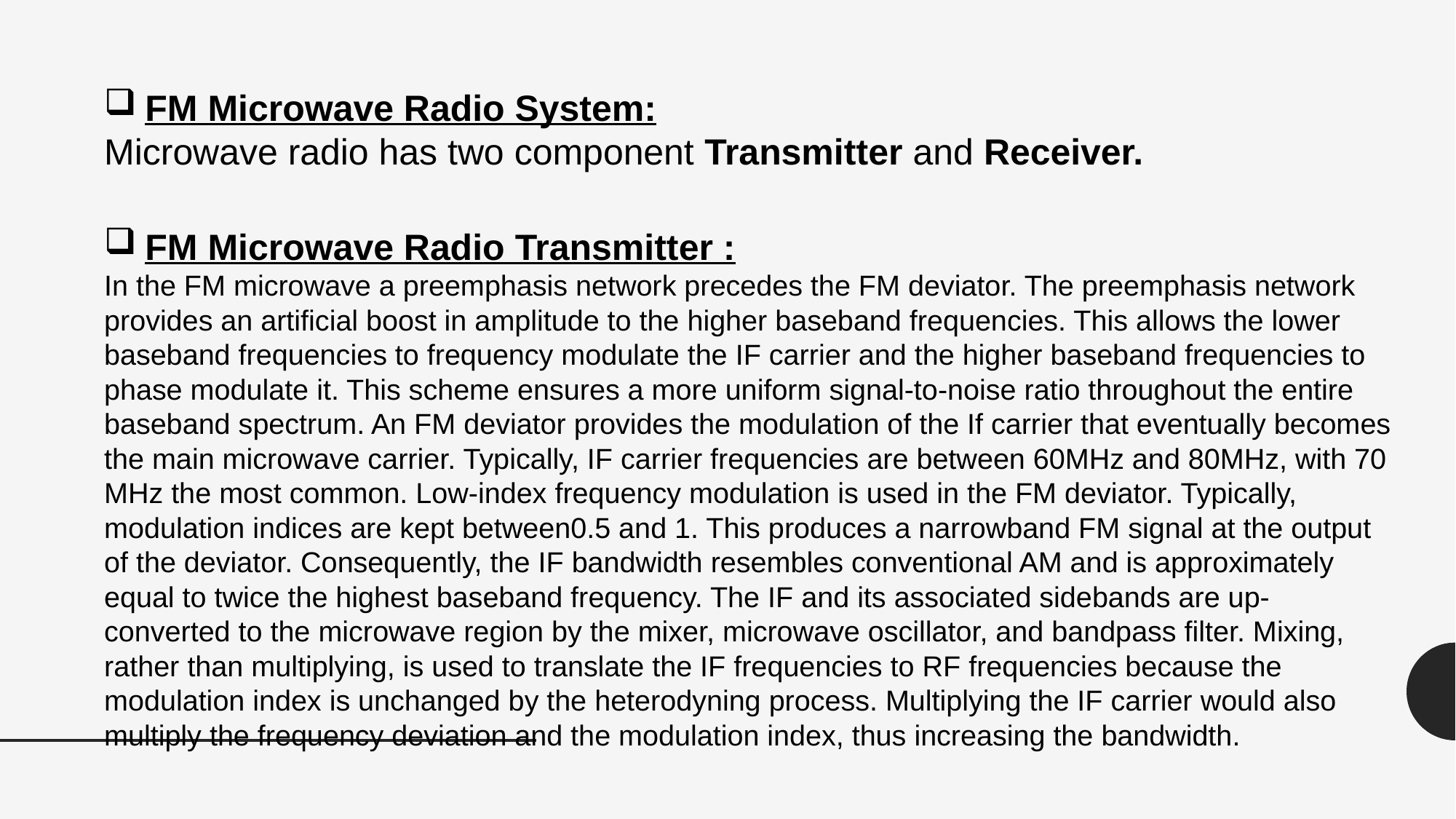

FM Microwave Radio System:
Microwave radio has two component Transmitter and Receiver.
FM Microwave Radio Transmitter :
In the FM microwave a preemphasis network precedes the FM deviator. The preemphasis network provides an artificial boost in amplitude to the higher baseband frequencies. This allows the lower baseband frequencies to frequency modulate the IF carrier and the higher baseband frequencies to phase modulate it. This scheme ensures a more uniform signal-to-noise ratio throughout the entire baseband spectrum. An FM deviator provides the modulation of the If carrier that eventually becomes the main microwave carrier. Typically, IF carrier frequencies are between 60MHz and 80MHz, with 70 MHz the most common. Low-index frequency modulation is used in the FM deviator. Typically, modulation indices are kept between0.5 and 1. This produces a narrowband FM signal at the output of the deviator. Consequently, the IF bandwidth resembles conventional AM and is approximately equal to twice the highest baseband frequency. The IF and its associated sidebands are up-converted to the microwave region by the mixer, microwave oscillator, and bandpass filter. Mixing, rather than multiplying, is used to translate the IF frequencies to RF frequencies because the modulation index is unchanged by the heterodyning process. Multiplying the IF carrier would also multiply the frequency deviation and the modulation index, thus increasing the bandwidth.